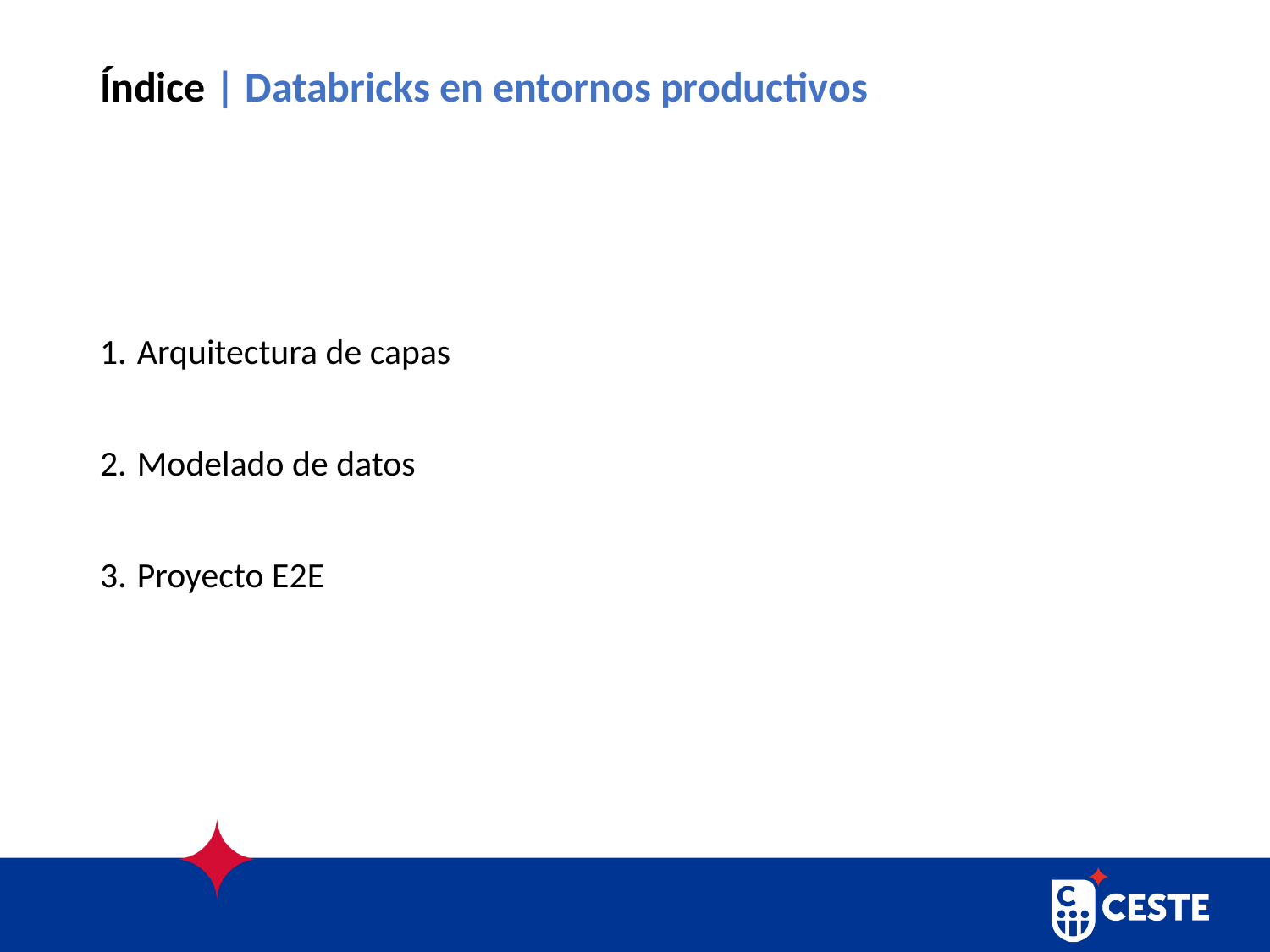

# Índice | Databricks en entornos productivos

Arquitectura de capas

Modelado de datos

Proyecto E2E